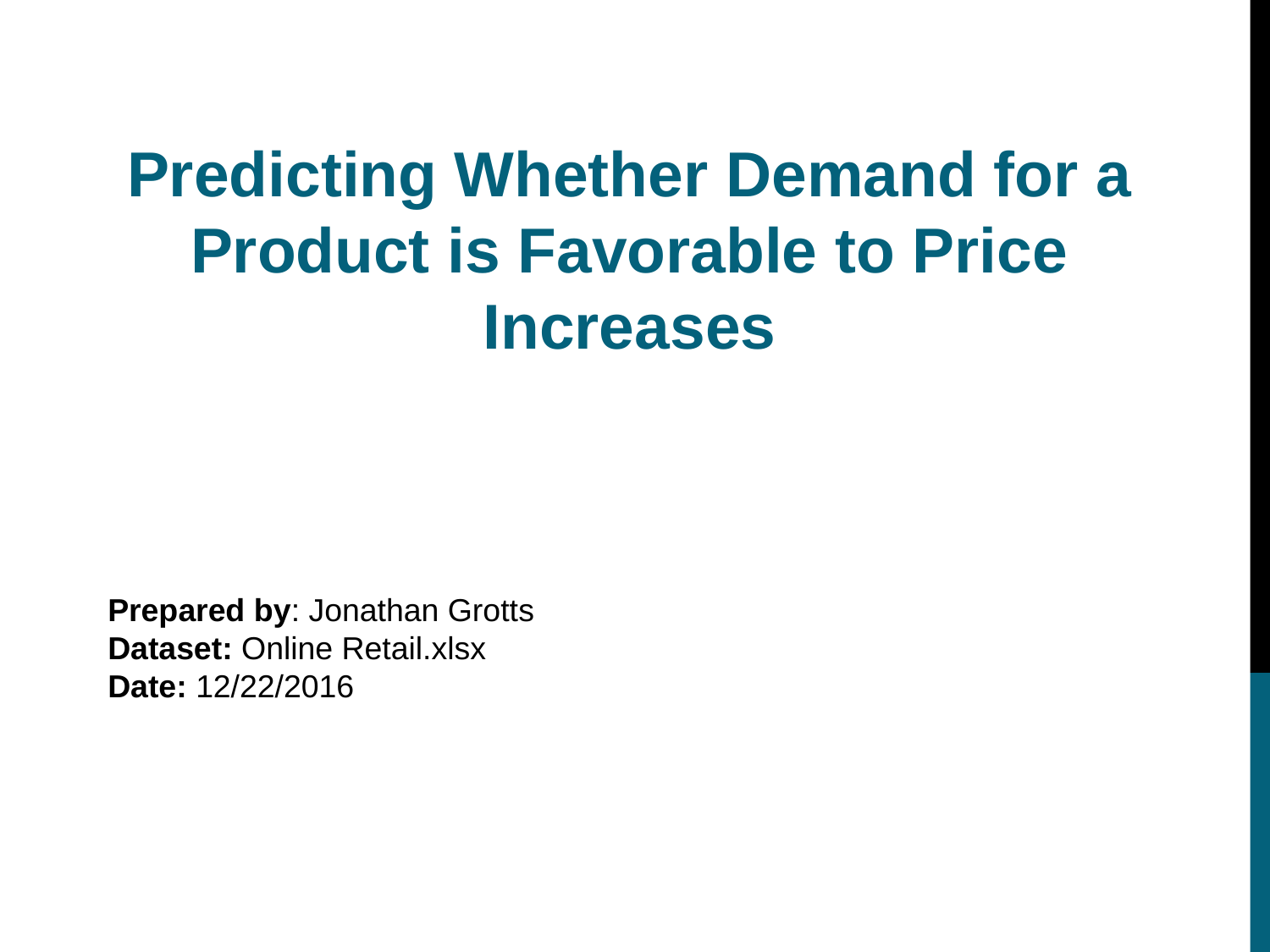

Predicting Whether Demand for a Product is Favorable to Price Increases

Prepared by: Jonathan Grotts
Dataset: Online Retail.xlsx
Date: 12/22/2016